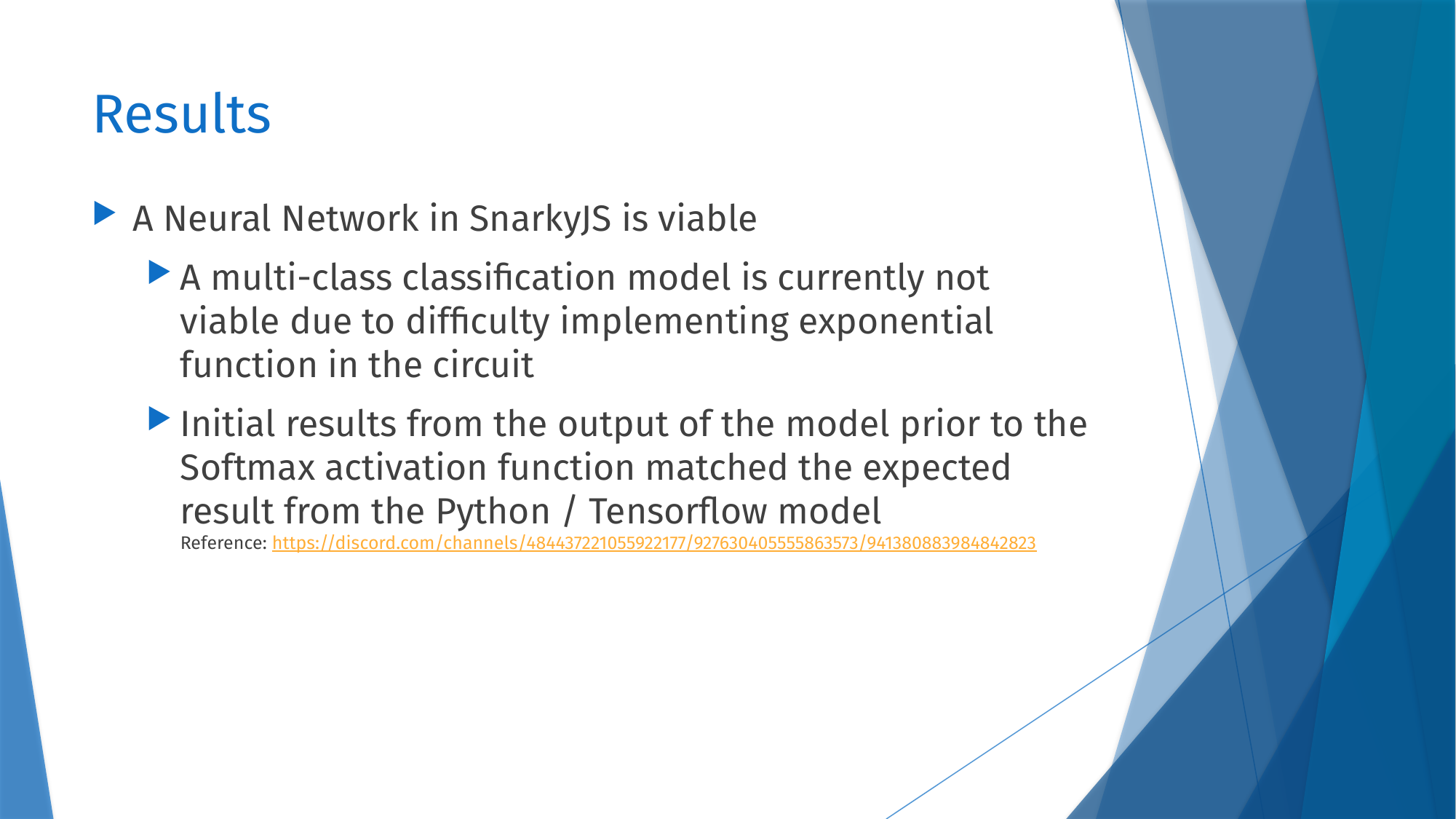

# Results
A Neural Network in SnarkyJS is viable
A multi-class classification model is currently not viable due to difficulty implementing exponential function in the circuit
Initial results from the output of the model prior to the Softmax activation function matched the expected result from the Python / Tensorflow model
Reference: https://discord.com/channels/484437221055922177/927630405555863573/941380883984842823